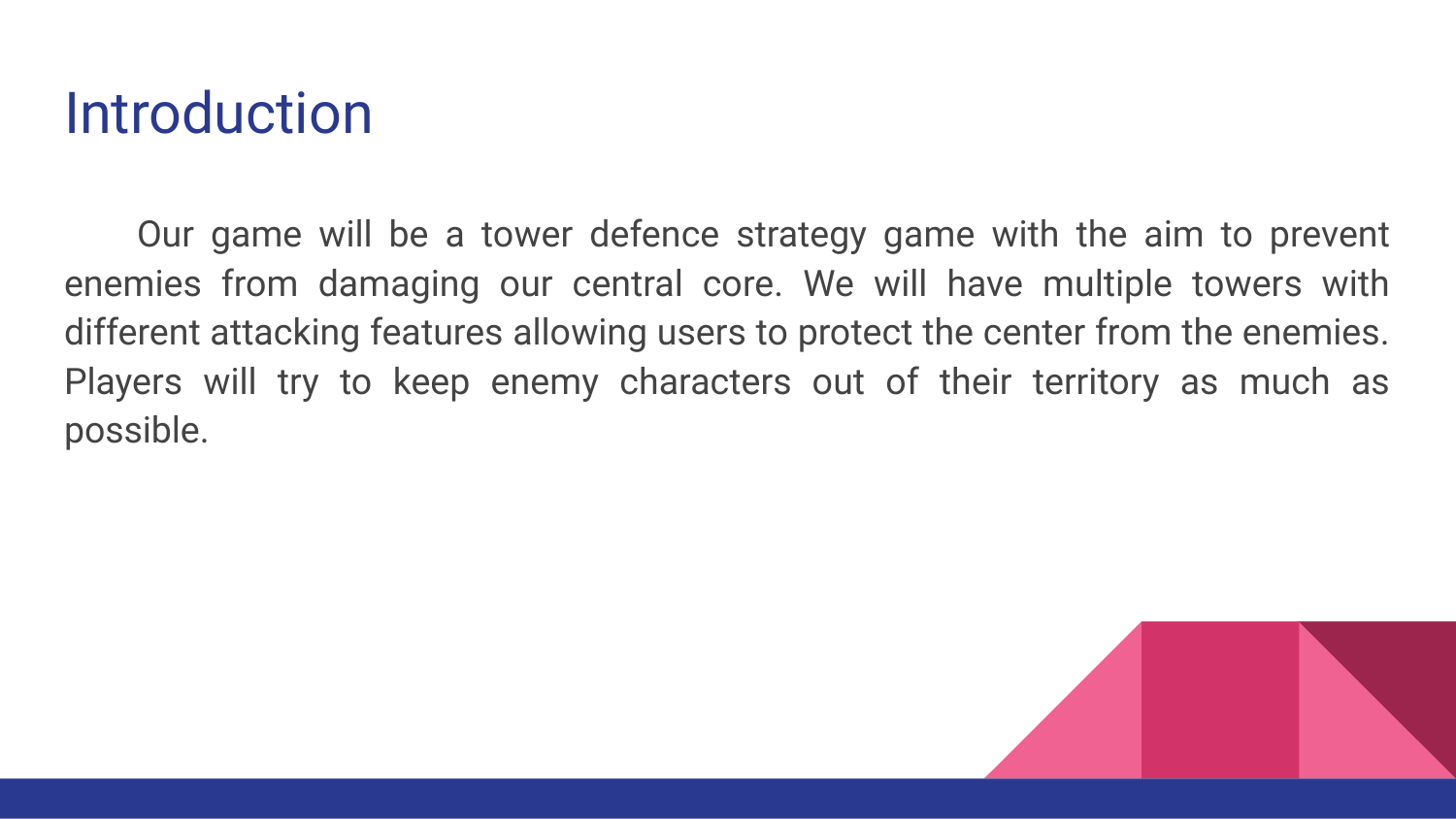

# Introduction
Our game will be a tower defence strategy game with the aim to prevent enemies from damaging our central core. We will have multiple towers with different attacking features allowing users to protect the center from the enemies. Players will try to keep enemy characters out of their territory as much as possible.